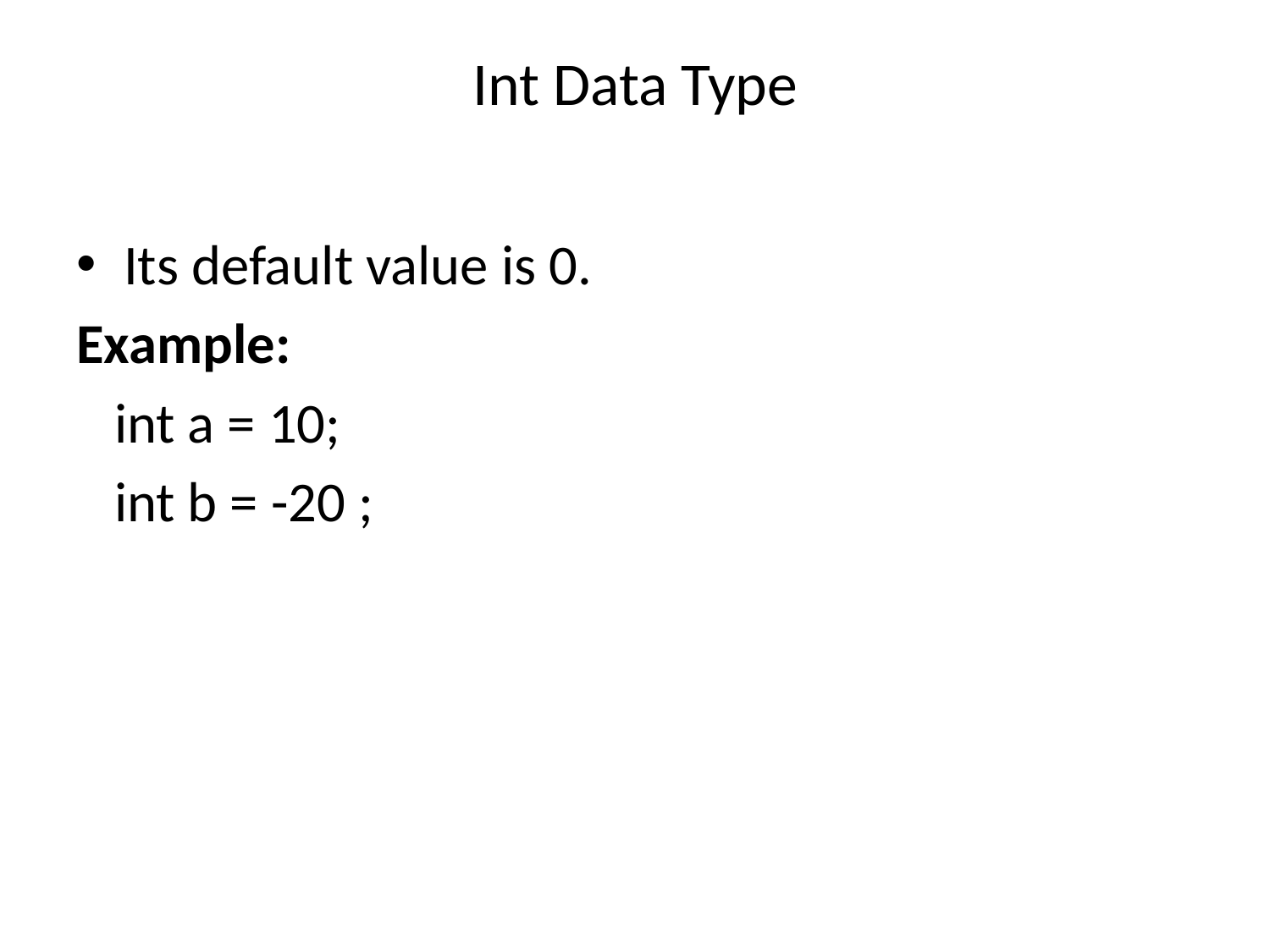

# Int Data Type
Its default value is 0.
Example:
   int a = 10;
   int b = -20 ;